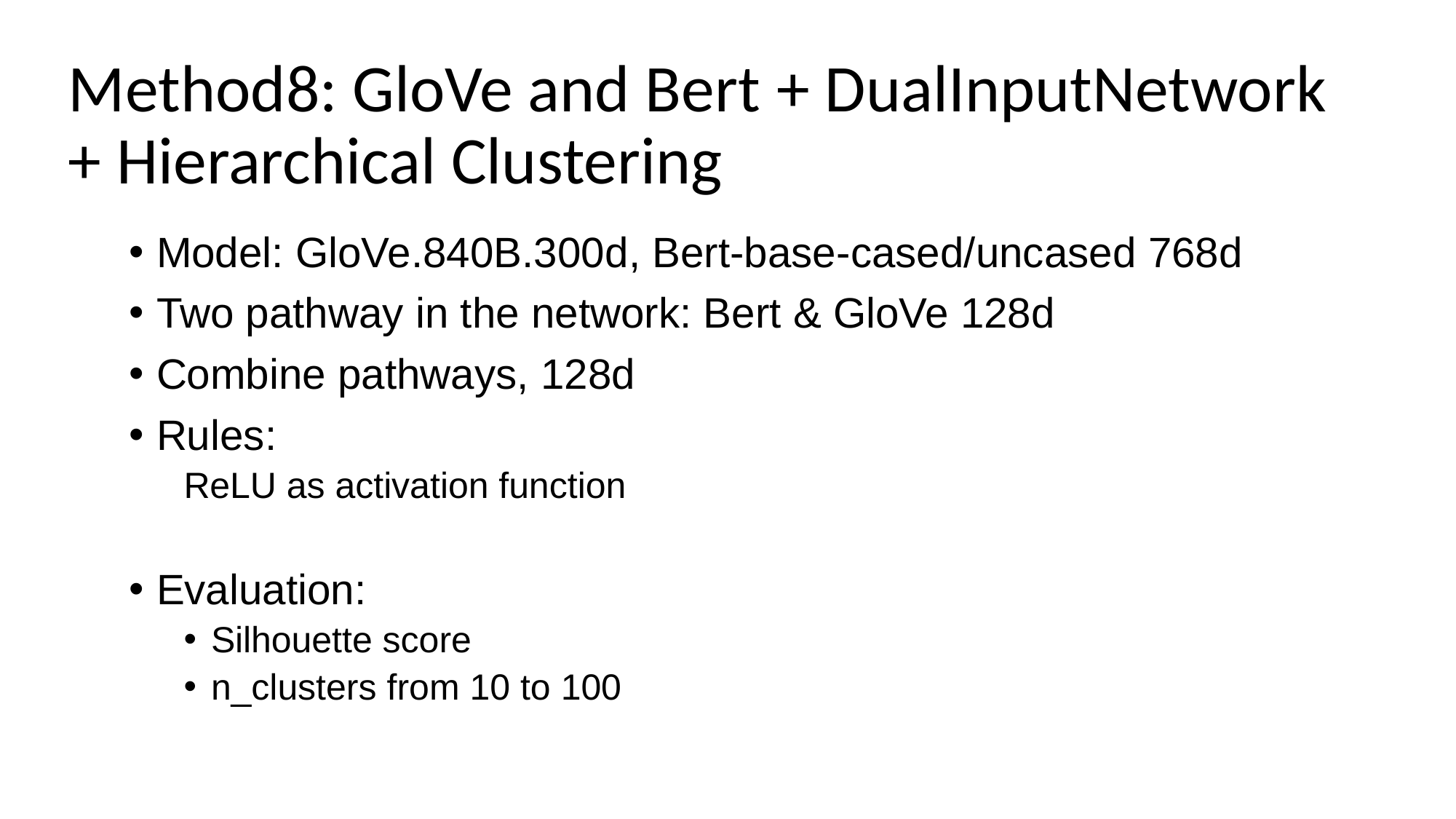

# Method8: GloVe and Bert + DualInputNetwork + Hierarchical Clustering

Model: GloVe.840B.300d, Bert-base-cased/uncased 768d
Two pathway in the network: Bert & GloVe 128d
Combine pathways, 128d
Rules:
ReLU as activation function

Evaluation:
Silhouette score
n_clusters from 10 to 100